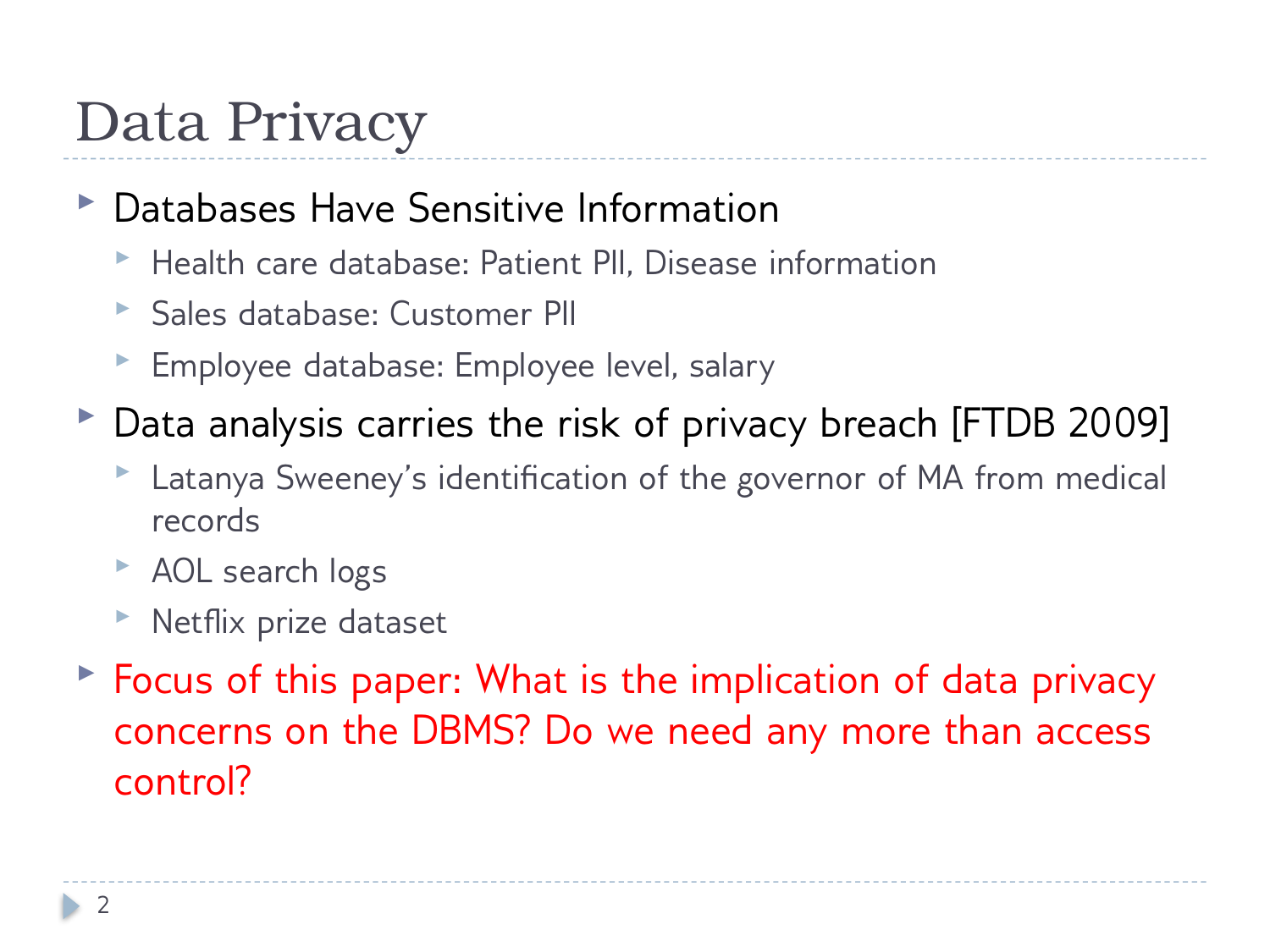

# Data Privacy
Databases Have Sensitive Information
Health care database: Patient PII, Disease information
Sales database: Customer PII
Employee database: Employee level, salary
Data analysis carries the risk of privacy breach [FTDB 2009]
Latanya Sweeney’s identification of the governor of MA from medical records
AOL search logs
Netflix prize dataset
Focus of this paper: What is the implication of data privacy concerns on the DBMS? Do we need any more than access control?
2